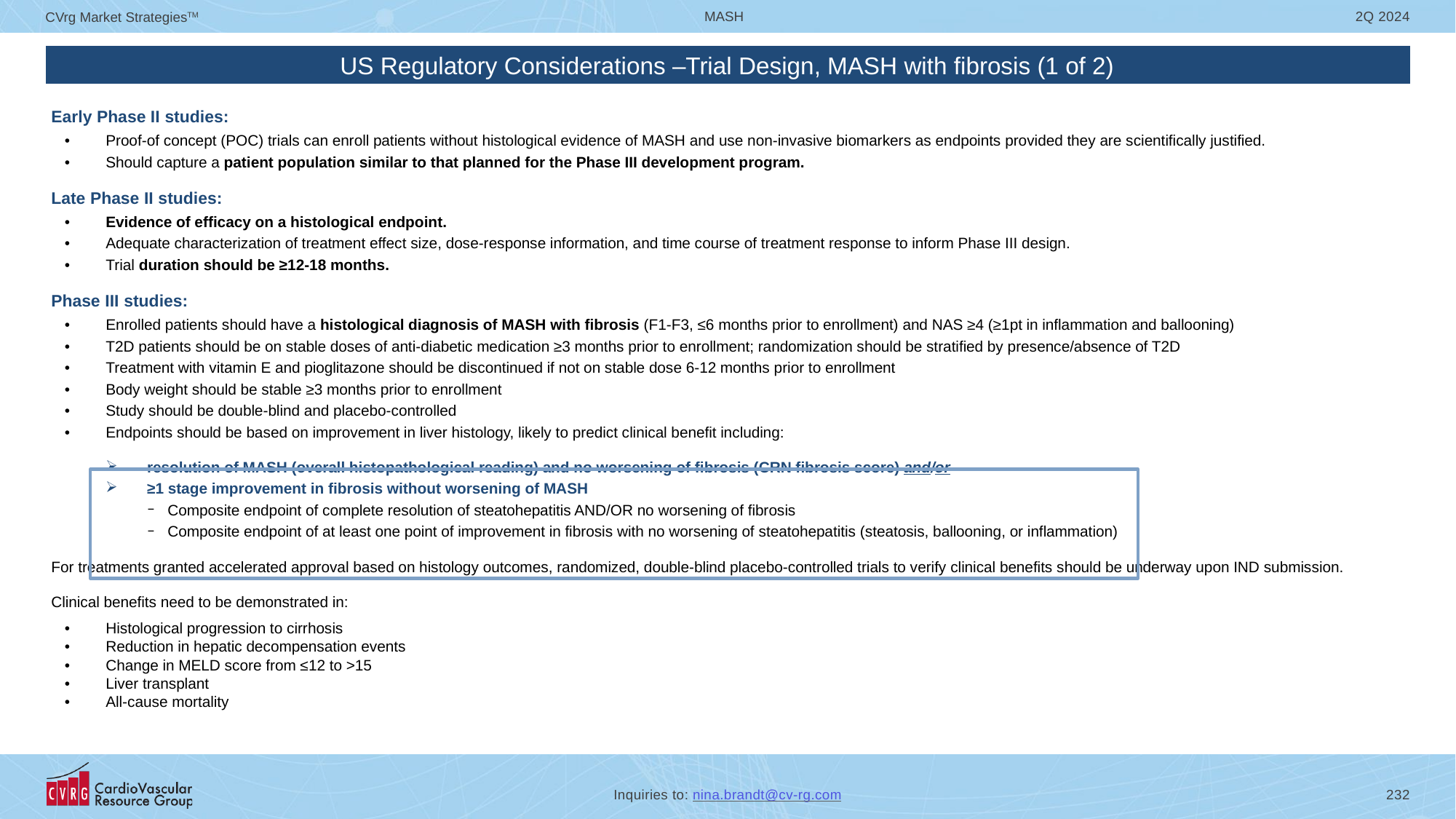

# US Regulatory Considerations –Trial Design, MASH with fibrosis (1 of 2)
|  |
| --- |
|  |
| Early Phase II studies: Proof-of concept (POC) trials can enroll patients without histological evidence of MASH and use non-invasive biomarkers as endpoints provided they are scientifically justified. Should capture a patient population similar to that planned for the Phase III development program. Late Phase II studies: Evidence of efficacy on a histological endpoint. Adequate characterization of treatment effect size, dose-response information, and time course of treatment response to inform Phase III design. Trial duration should be ≥12-18 months. Phase III studies: Enrolled patients should have a histological diagnosis of MASH with fibrosis (F1-F3, ≤6 months prior to enrollment) and NAS ≥4 (≥1pt in inflammation and ballooning) T2D patients should be on stable doses of anti-diabetic medication ≥3 months prior to enrollment; randomization should be stratified by presence/absence of T2D Treatment with vitamin E and pioglitazone should be discontinued if not on stable dose 6-12 months prior to enrollment Body weight should be stable ≥3 months prior to enrollment Study should be double-blind and placebo-controlled Endpoints should be based on improvement in liver histology, likely to predict clinical benefit including: resolution of MASH (overall histopathological reading) and no worsening of fibrosis (CRN fibrosis score) and/or ≥1 stage improvement in fibrosis without worsening of MASH Composite endpoint of complete resolution of steatohepatitis AND/OR no worsening of fibrosis Composite endpoint of at least one point of improvement in fibrosis with no worsening of steatohepatitis (steatosis, ballooning, or inflammation) For treatments granted accelerated approval based on histology outcomes, randomized, double-blind placebo-controlled trials to verify clinical benefits should be underway upon IND submission. Clinical benefits need to be demonstrated in: Histological progression to cirrhosis Reduction in hepatic decompensation events Change in MELD score from ≤12 to >15 Liver transplant All-cause mortality |